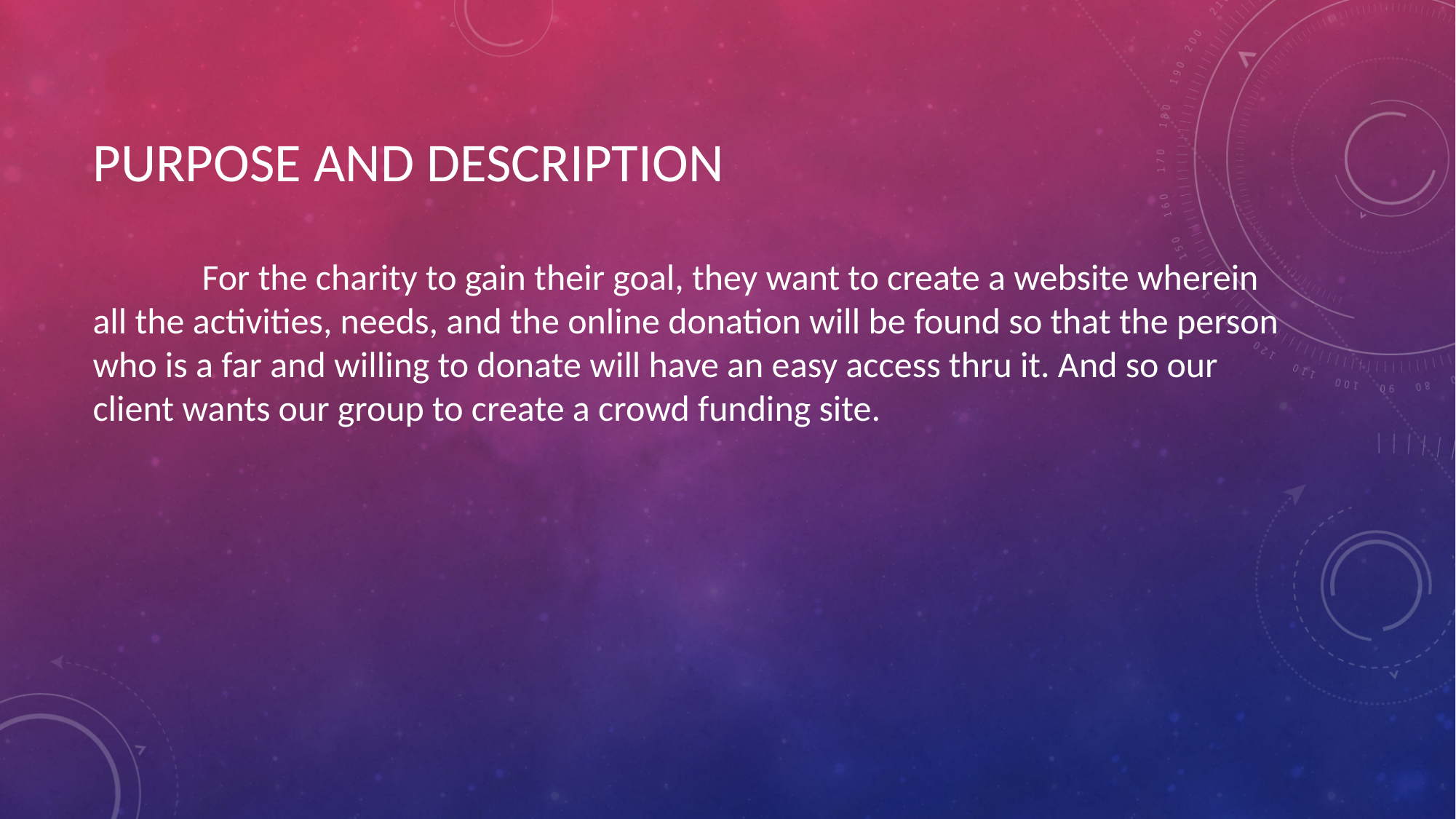

# Purpose and Description
	For the charity to gain their goal, they want to create a website wherein all the activities, needs, and the online donation will be found so that the person who is a far and willing to donate will have an easy access thru it. And so our client wants our group to create a crowd funding site.